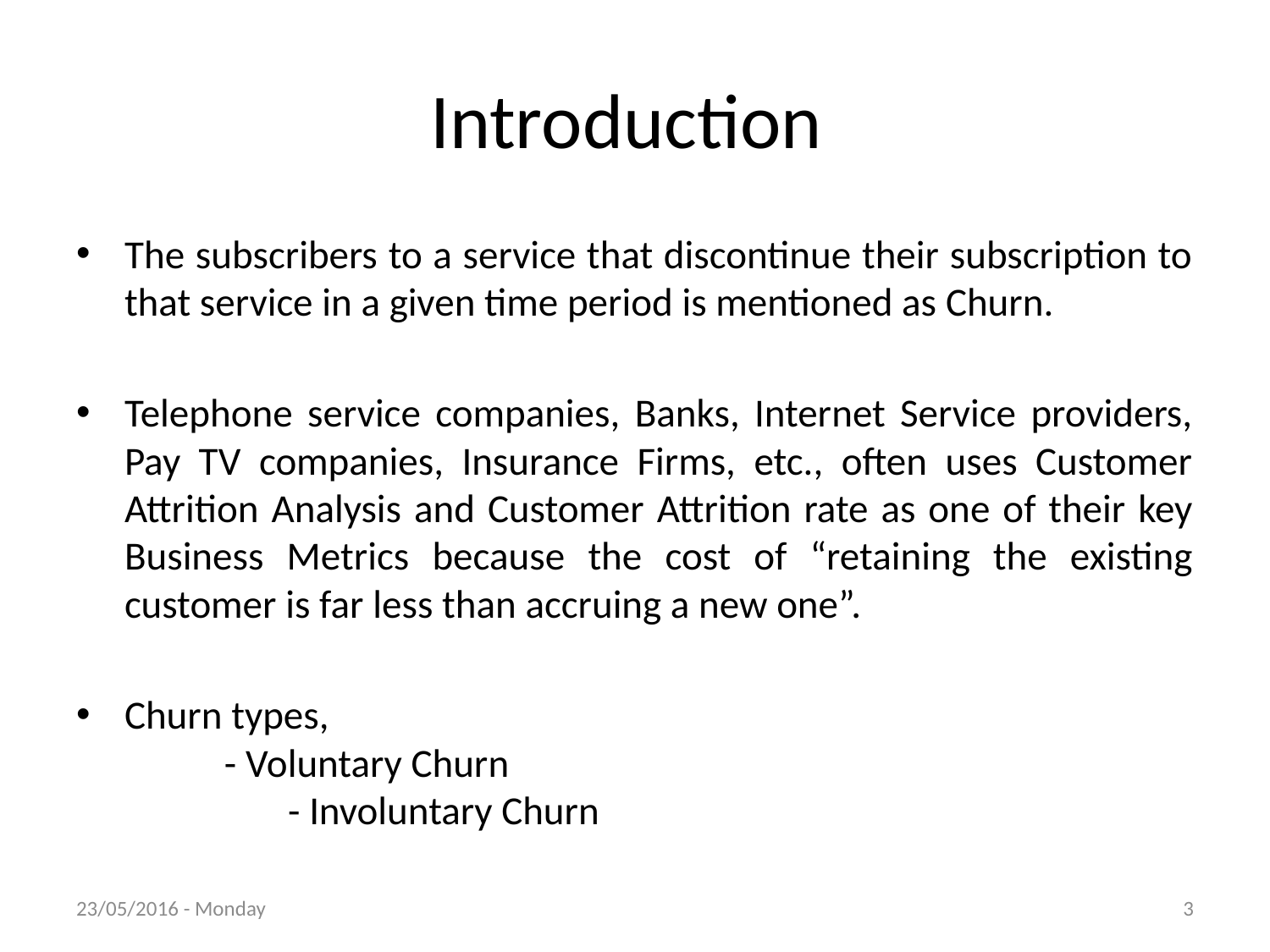

# Introduction
The subscribers to a service that discontinue their subscription to that service in a given time period is mentioned as Churn.

Telephone service companies, Banks, Internet Service providers, Pay TV companies, Insurance Firms, etc., often uses Customer Attrition Analysis and Customer Attrition rate as one of their key Business Metrics because the cost of “retaining the existing customer is far less than accruing a new one”.

Churn types,
           - Voluntary Churn
                  - Involuntary Churn

23/05/2016 - Monday
3